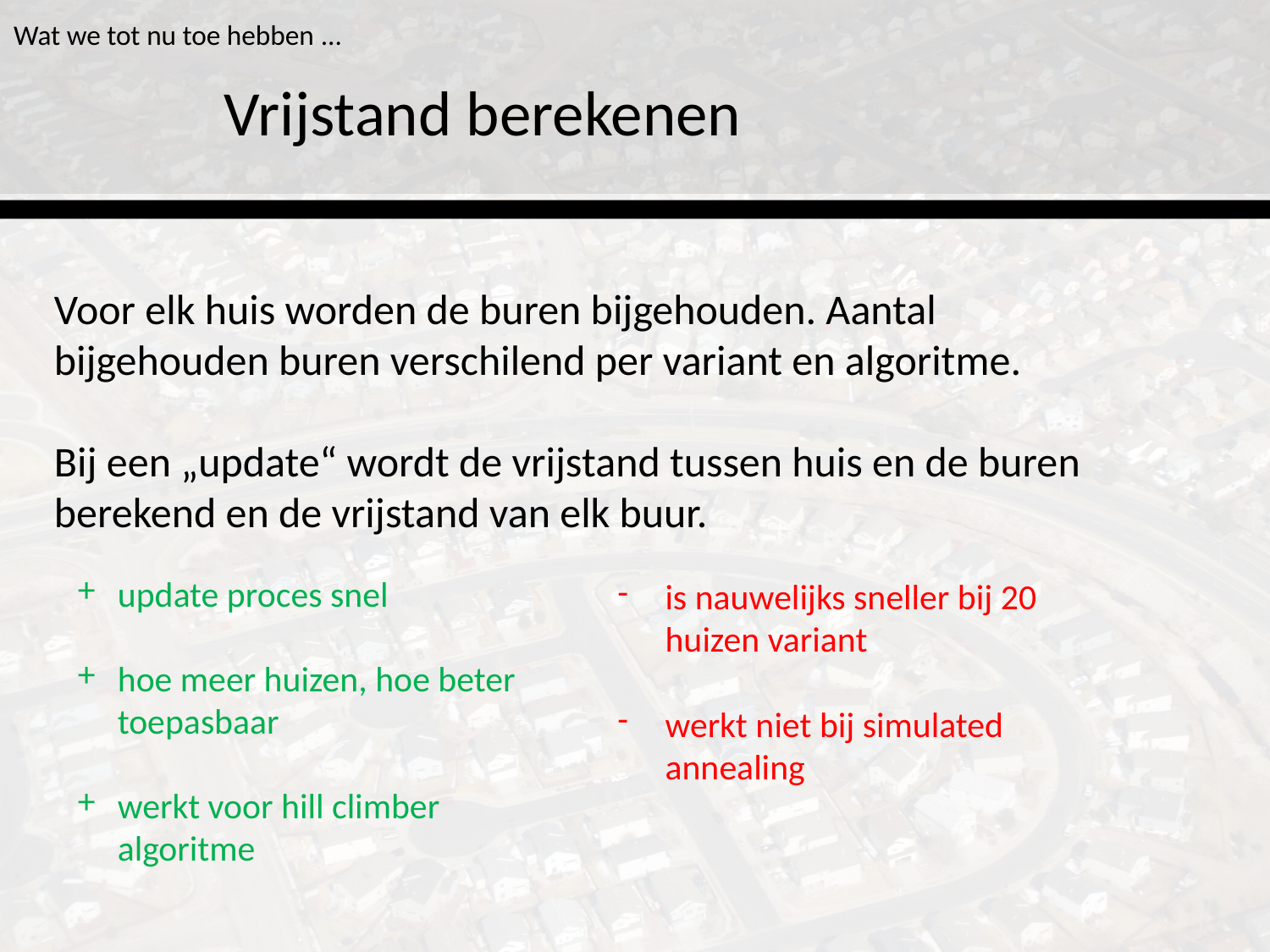

# Wat we tot nu toe hebben ...
Vrijstand berekenen
Voor elk huis worden de buren bijgehouden. Aantal bijgehouden buren verschilend per variant en algoritme.

Bij een „update“ wordt de vrijstand tussen huis en de buren berekend en de vrijstand van elk buur.
update proces snel

hoe meer huizen, hoe beter toepasbaar

werkt voor hill climber algoritme

is nauwelijks sneller bij 20 huizen variant

werkt niet bij simulated annealing